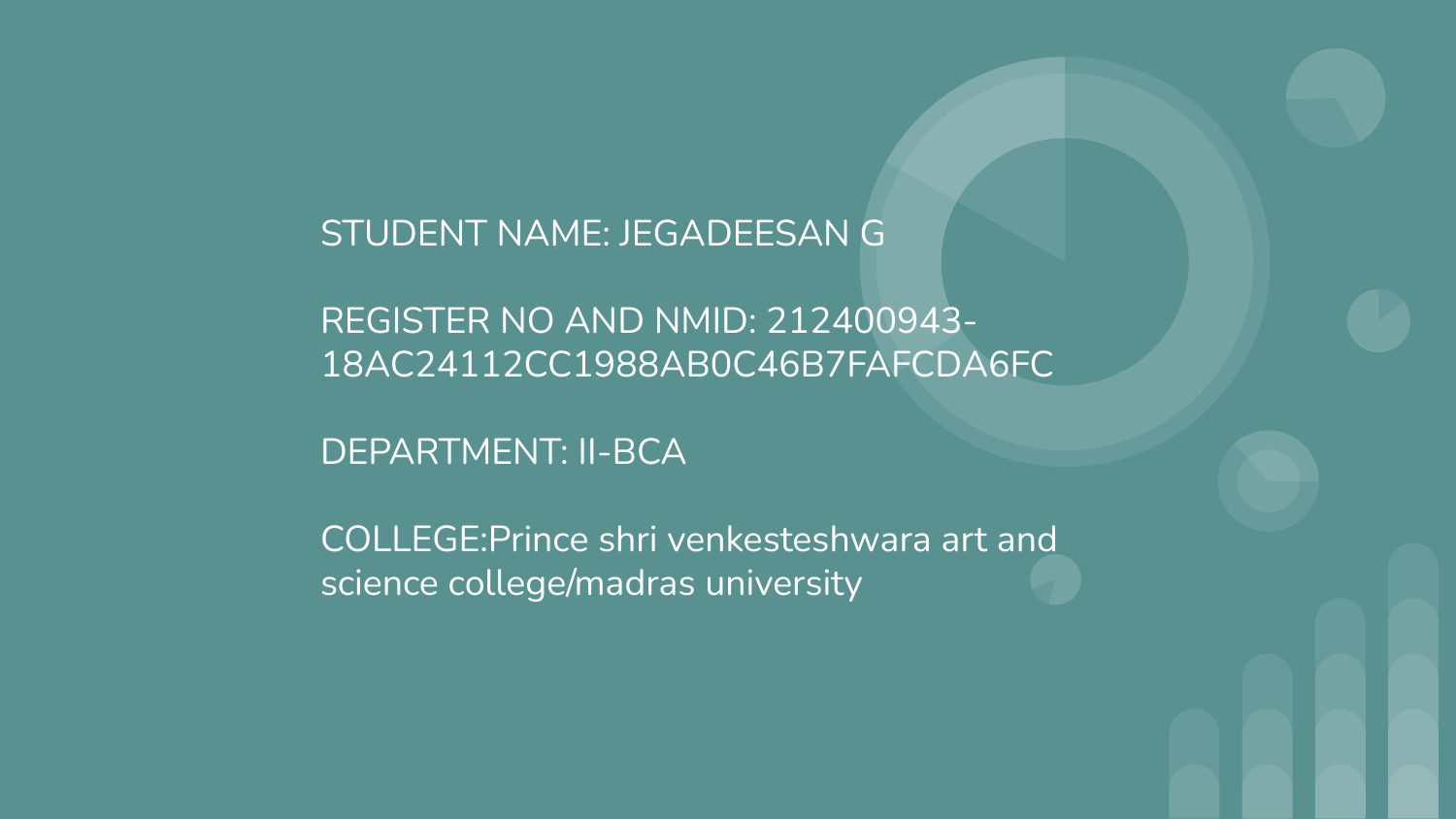

STUDENT NAME: JEGADEESAN G

REGISTER NO AND NMID: 212400943-18AC24112CC1988AB0C46B7FAFCDA6FC

DEPARTMENT: II-BCA

COLLEGE:Prince shri venkesteshwara art and science college/madras university